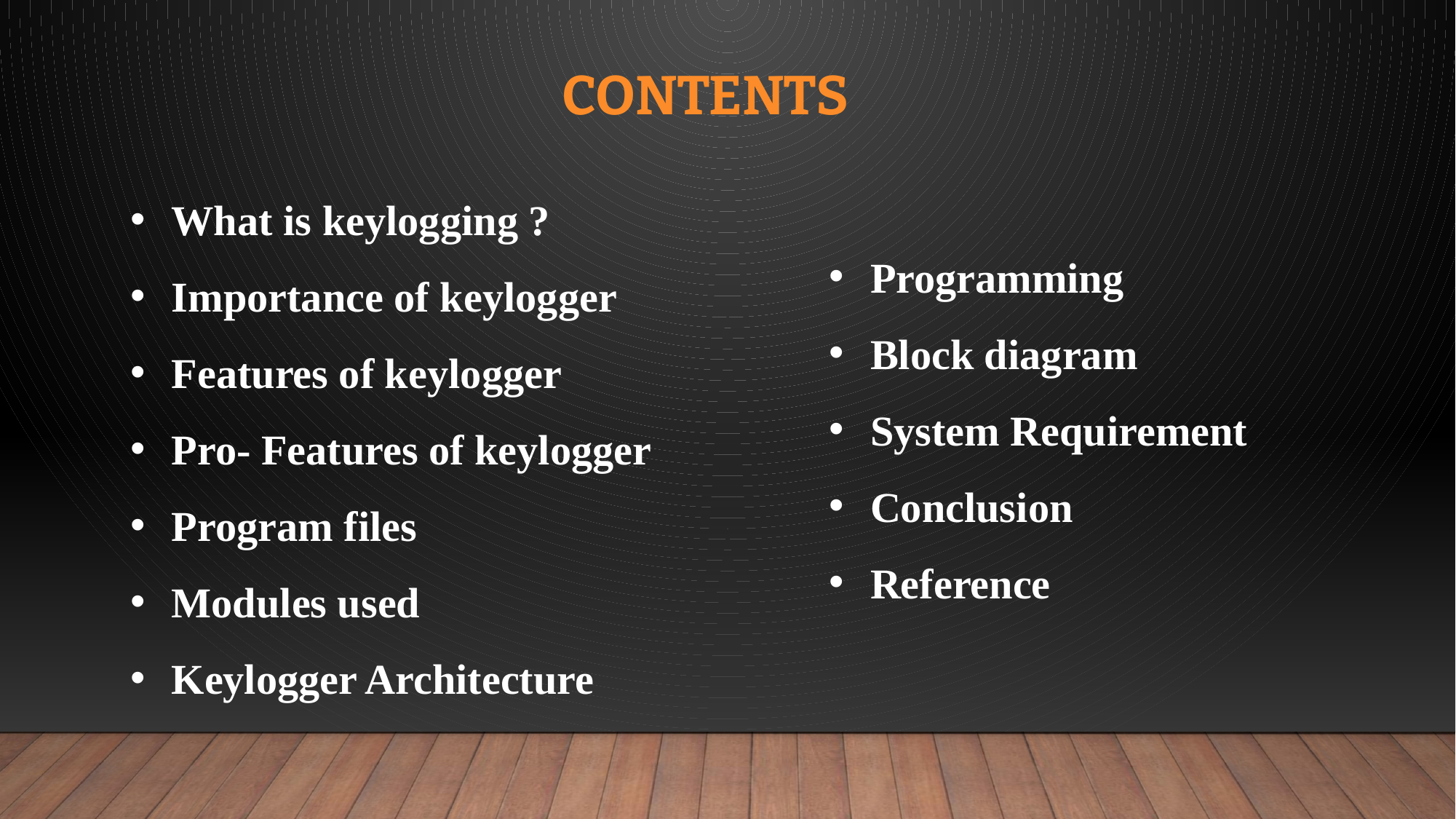

CONTENTS
What is keylogging ?
Importance of keylogger
Features of keylogger
Pro- Features of keylogger
Program files
Modules used
Keylogger Architecture

Programming
Block diagram
System Requirement
Conclusion
Reference